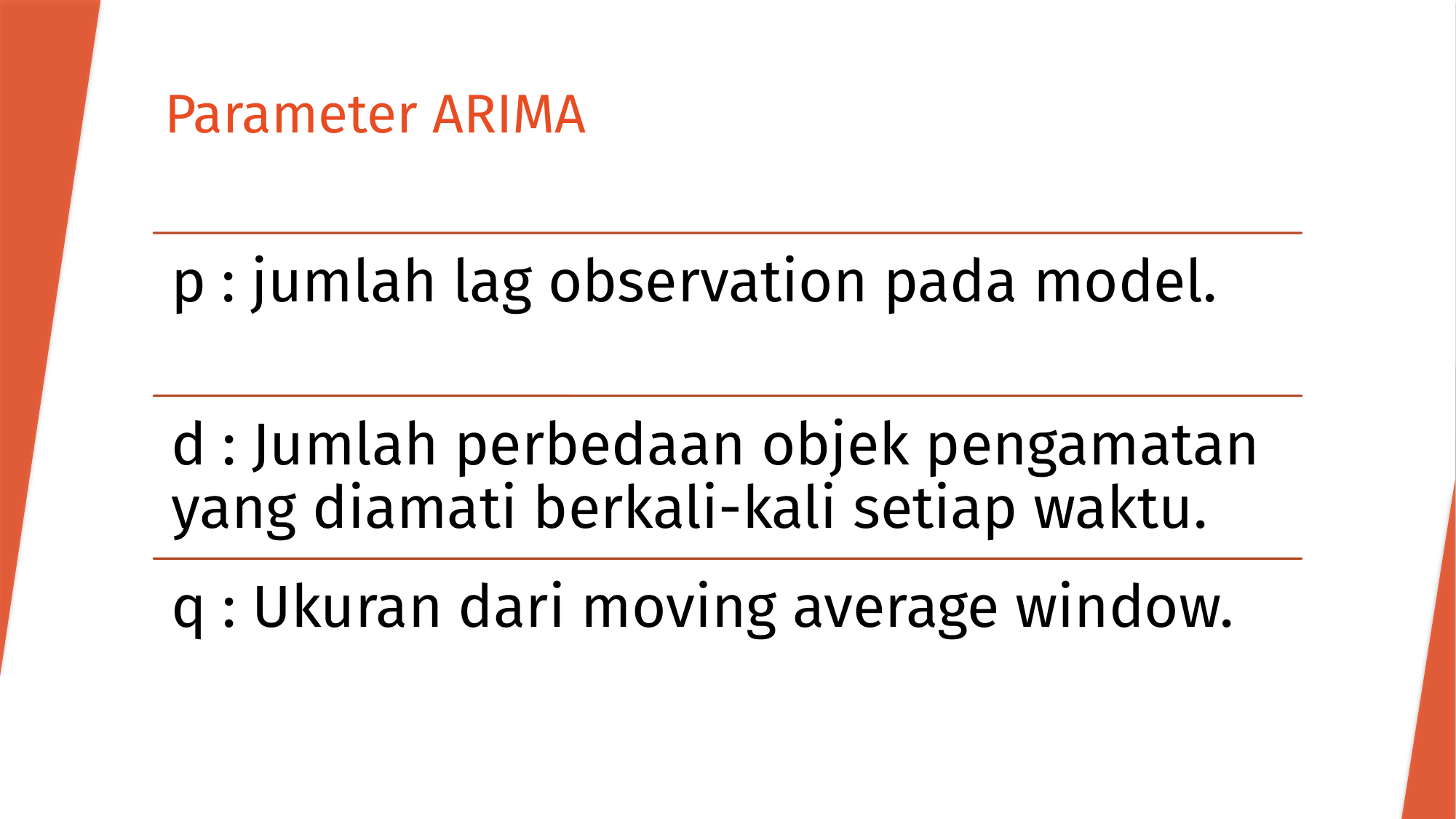

# Parameter ARIMA
p : jumlah lag observation pada model.
d : Jumlah perbedaan objek pengamatan yang diamati berkali-kali setiap waktu.
q : Ukuran dari moving average window.